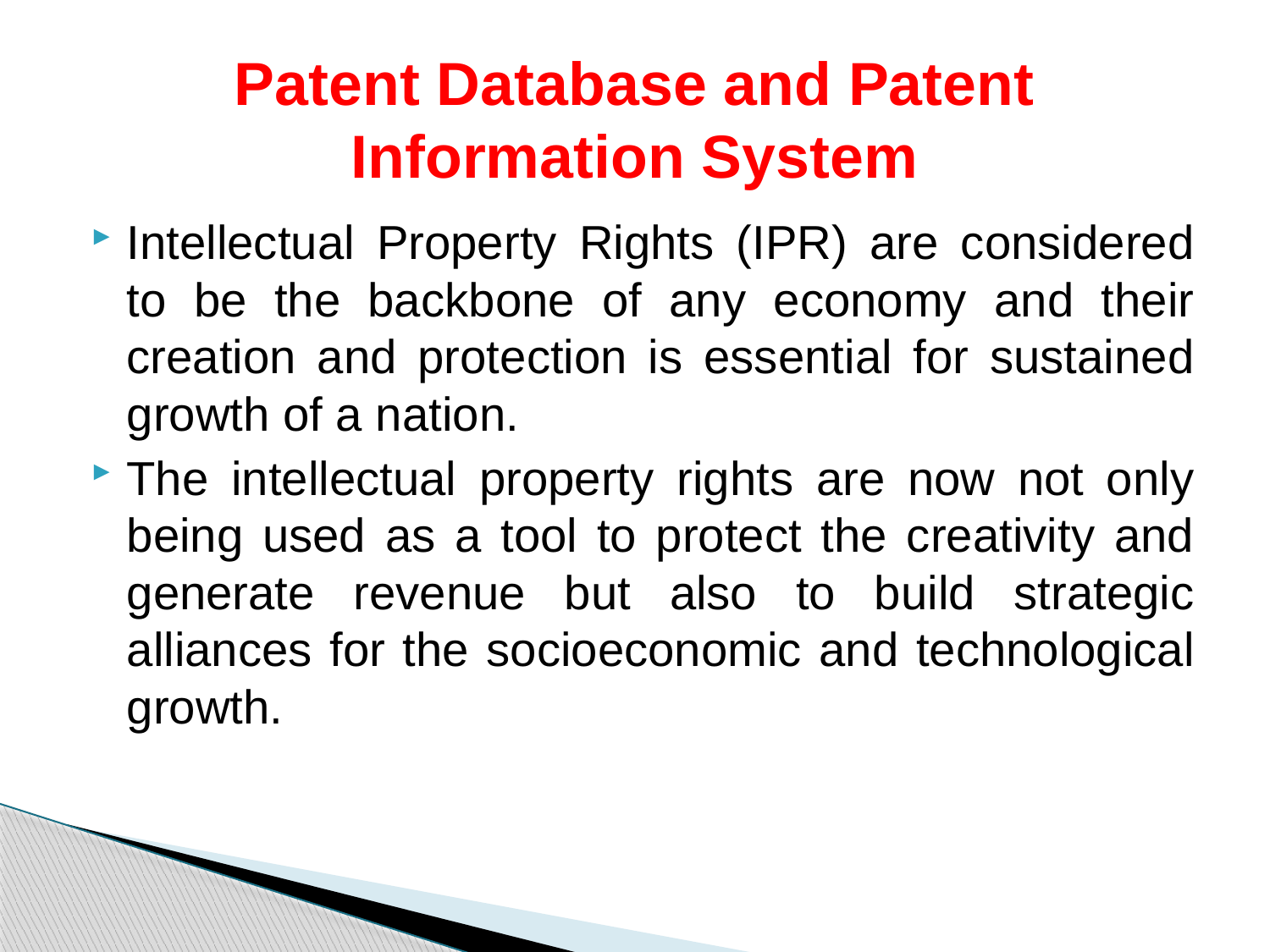

# Patent Database and Patent Information System
Intellectual Property Rights (IPR) are considered to be the backbone of any economy and their creation and protection is essential for sustained growth of a nation.
The intellectual property rights are now not only being used as a tool to protect the creativity and generate revenue but also to build strategic alliances for the socioeconomic and technological growth.